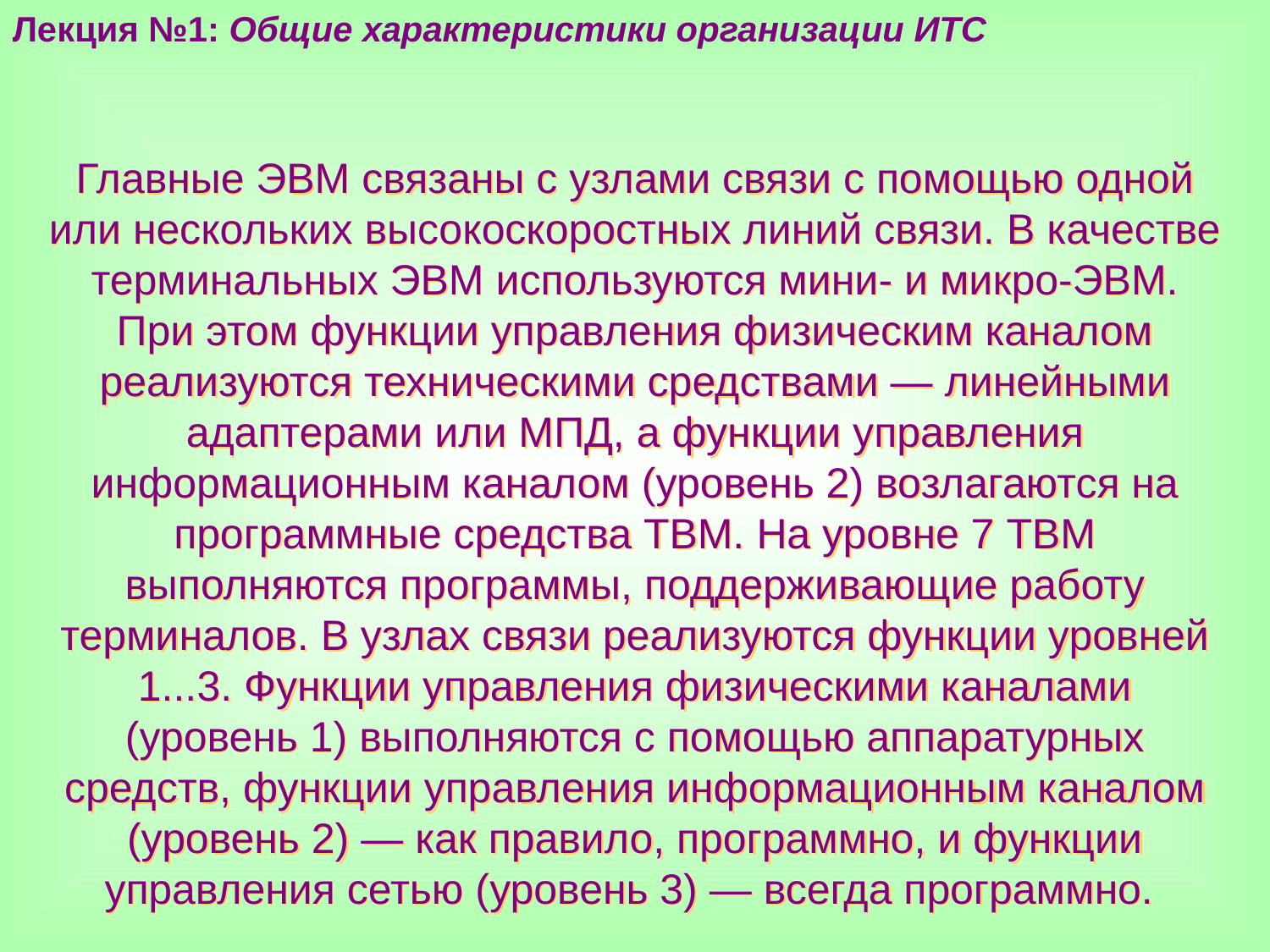

Лекция №1: Общие характеристики организации ИТС
Главные ЭВМ связаны с узлами связи с помощью одной или нескольких высокоскоростных линий связи. В качестве терминальных ЭВМ используются мини- и микро-ЭВМ. При этом функции управления физическим каналом реализуются техническими средствами — линейными адаптерами или МПД, а функции управления информационным каналом (уровень 2) возлагаются на программные средства ТВМ. На уровне 7 ТВМ выполняются программы, поддерживающие работу терминалов. В узлах связи реализуются функции уровней 1...3. Функции управления физическими каналами (уровень 1) выполняются с помощью аппаратурных средств, функции управления информационным каналом (уровень 2) — как правило, программно, и функции управления сетью (уровень 3) — всегда программно.